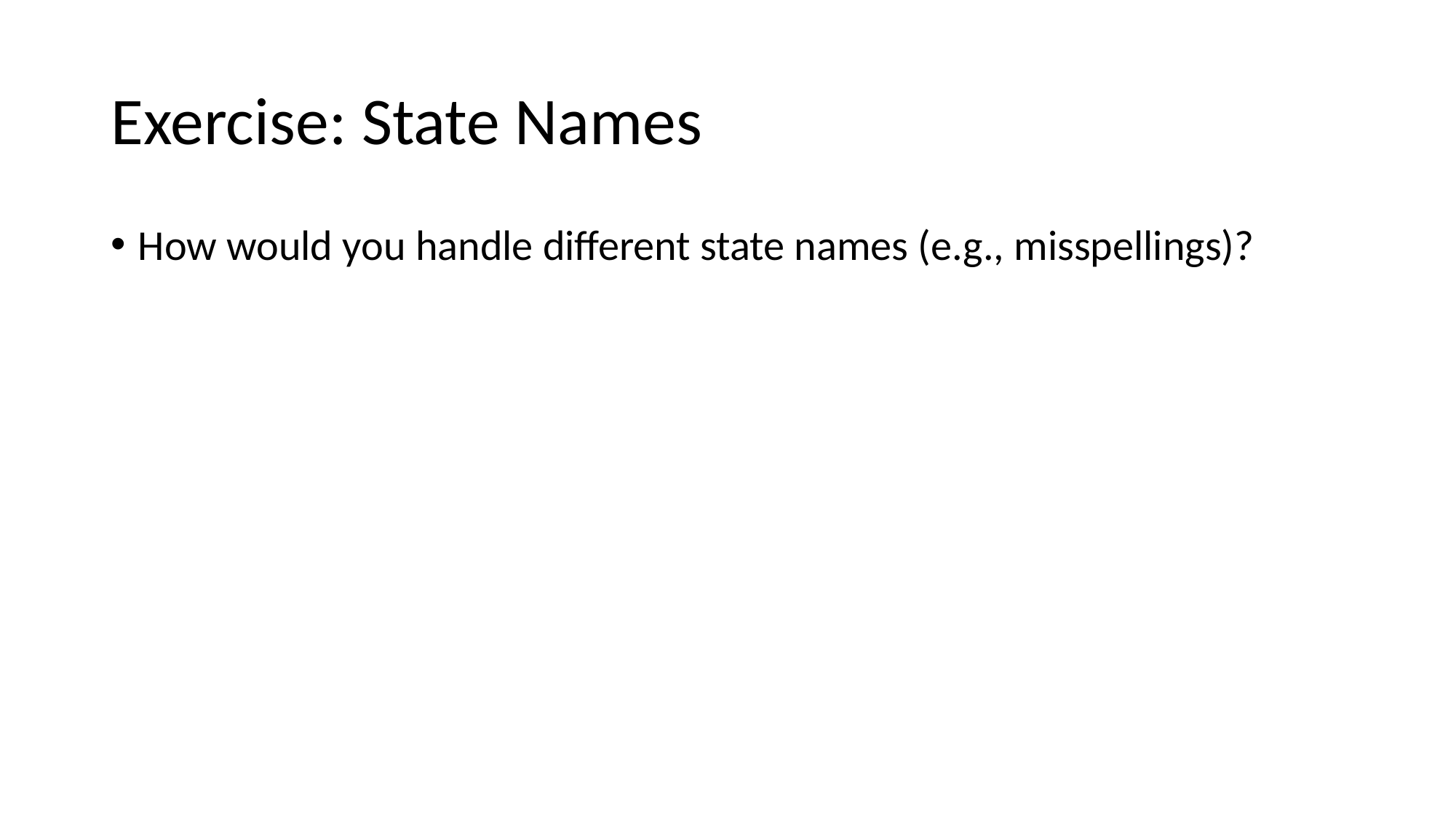

# Exercise: State Names
How would you handle different state names (e.g., misspellings)?